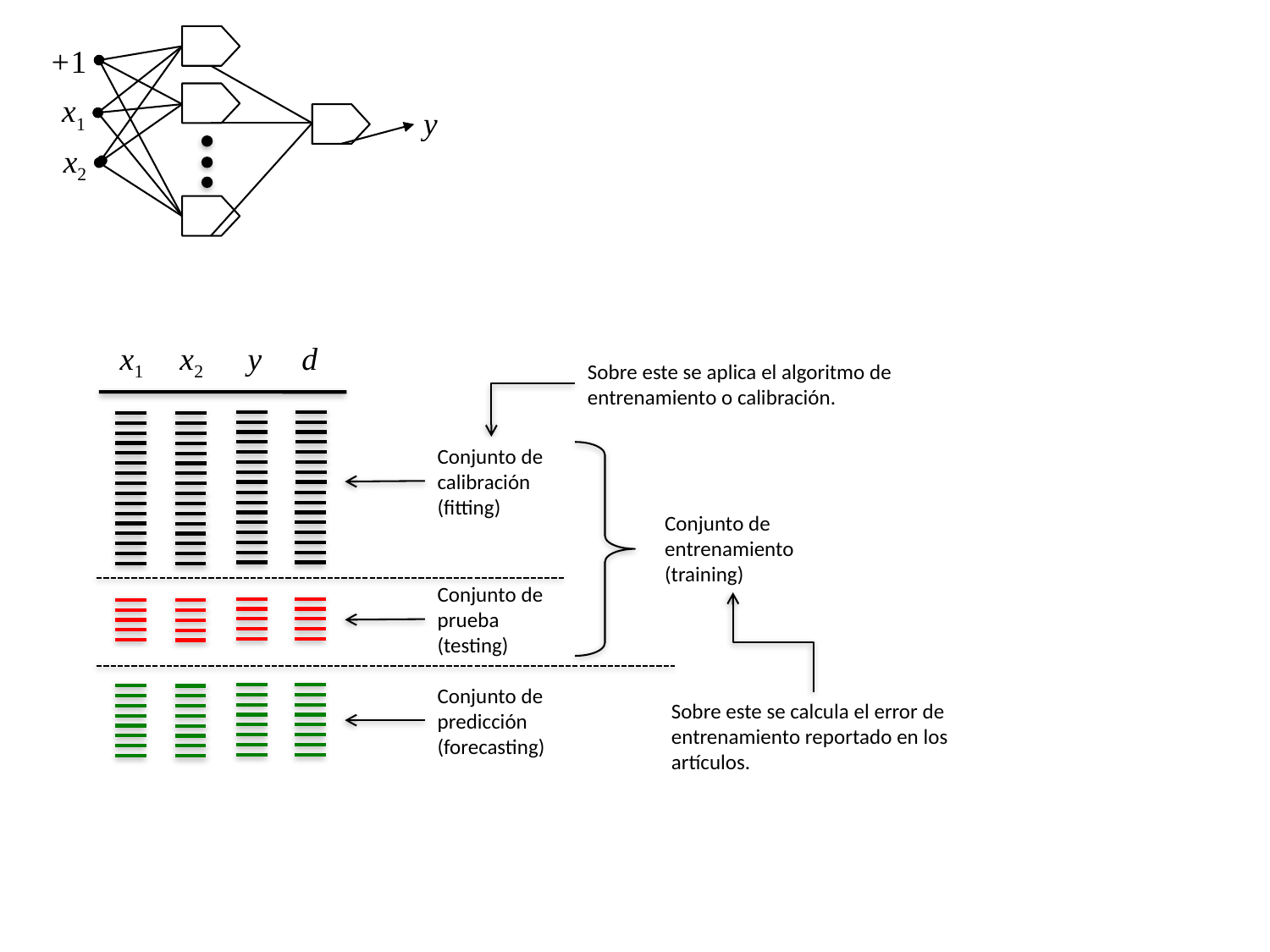

+1

x1
y

x2

x1
x2
y
d
Sobre este se aplica el algoritmo de entrenamiento o calibración.
Conjunto de calibración
(fitting)

Conjunto de entrenamiento
(training)
Conjunto de prueba
(testing)
Conjunto de predicción
(forecasting)
Sobre este se calcula el error de entrenamiento reportado en los artículos.